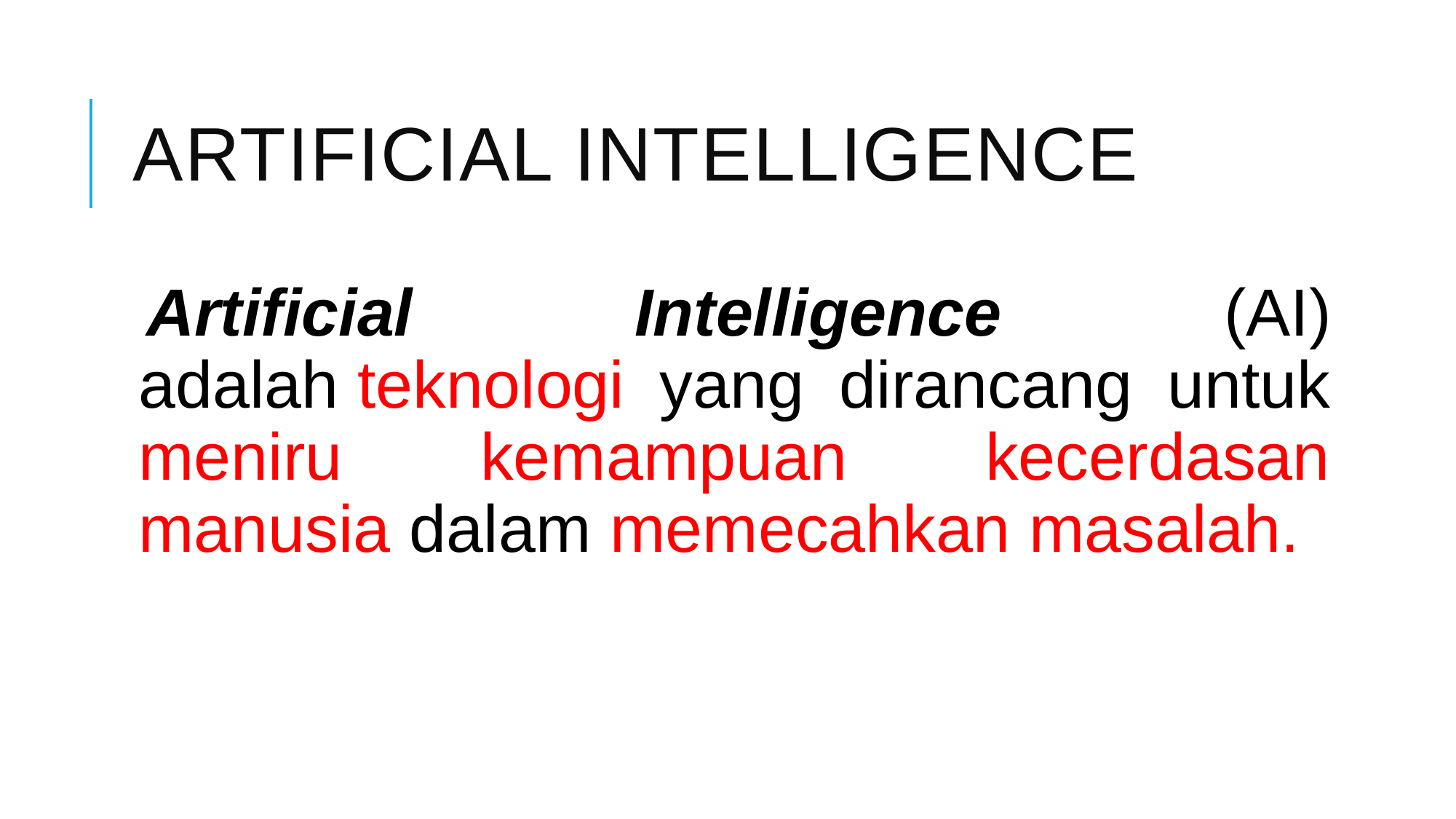

# ARTIFICIAL INTELLIGENCE
Artificial Intelligence (AI) adalah teknologi yang dirancang untuk meniru kemampuan kecerdasan manusia dalam memecahkan masalah.